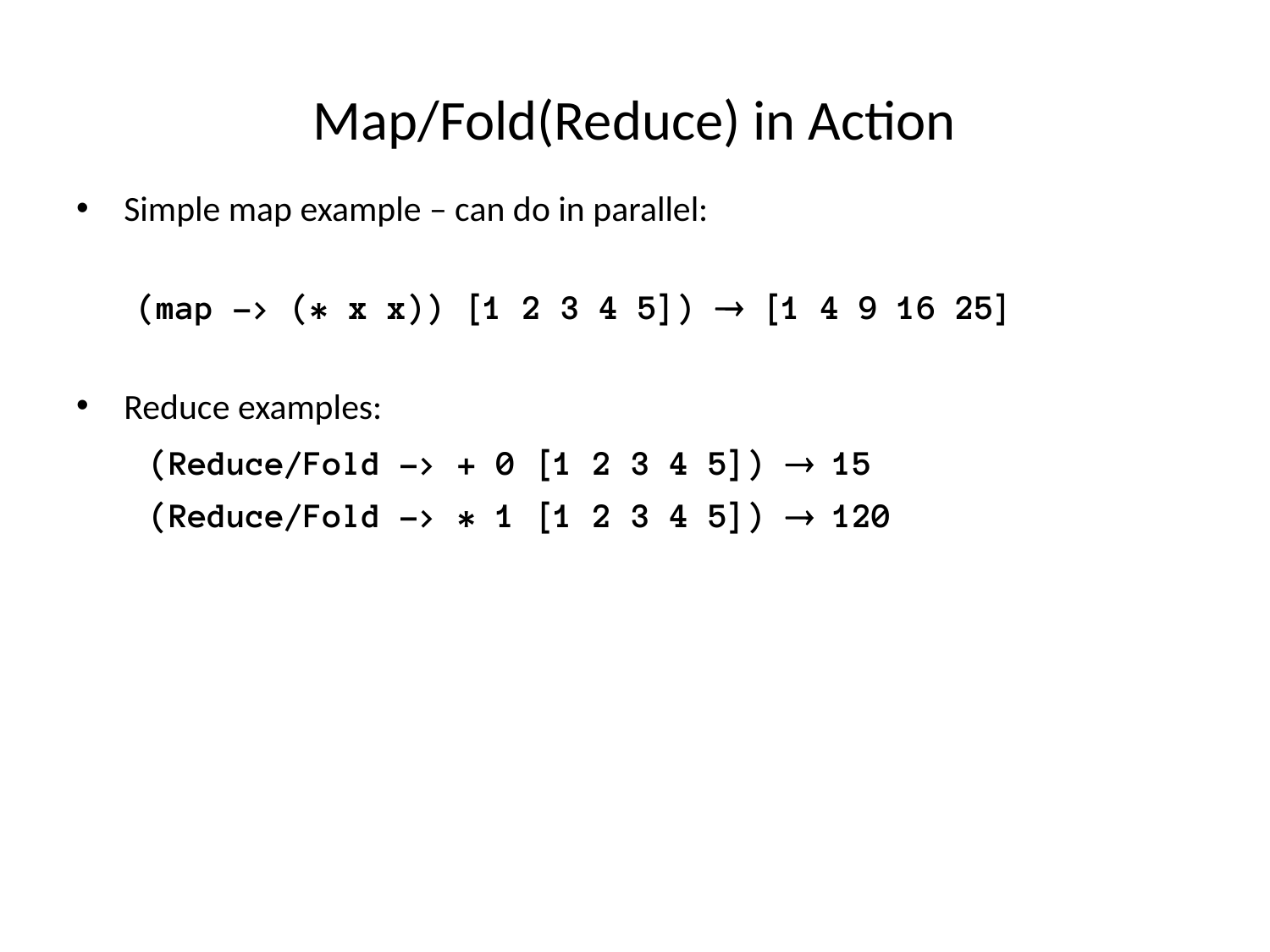

# Map/Fold(Reduce) in Action
Simple map example – can do in parallel:

Reduce examples:

(map -> (* x x)) [1 2 3 4 5]) → [1 4 9 16 25]
(Reduce/Fold –> + 0 [1 2 3 4 5]) → 15
(Reduce/Fold -> * 1 [1 2 3 4 5]) → 120